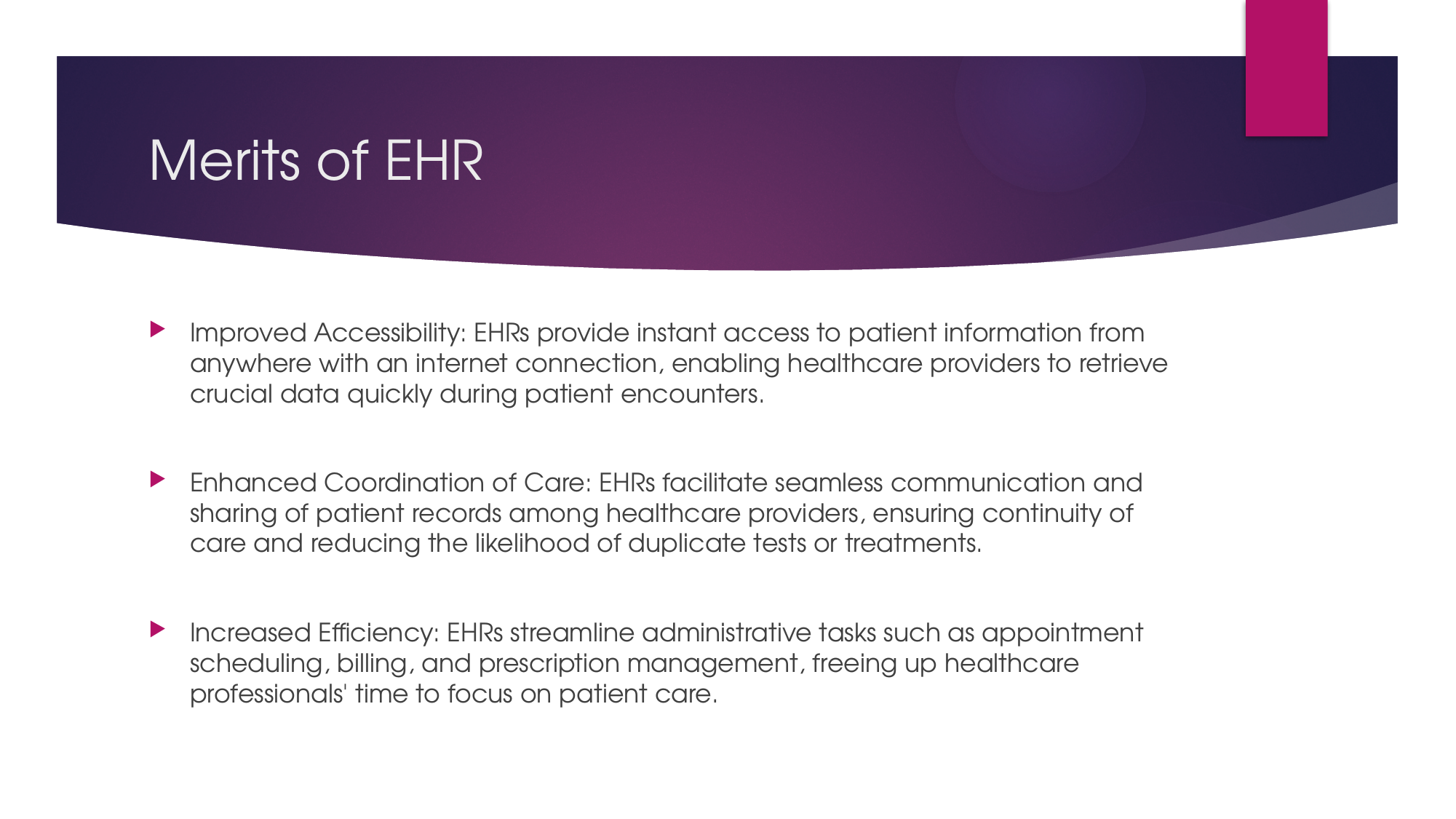

# Merits of EHR
Improved Accessibility: EHRs provide instant access to patient information from anywhere with an internet connection, enabling healthcare providers to retrieve crucial data quickly during patient encounters.

Enhanced Coordination of Care: EHRs facilitate seamless communication and sharing of patient records among healthcare providers, ensuring continuity of care and reducing the likelihood of duplicate tests or treatments.

Increased Efficiency: EHRs streamline administrative tasks such as appointment scheduling, billing, and prescription management, freeing up healthcare professionals' time to focus on patient care.